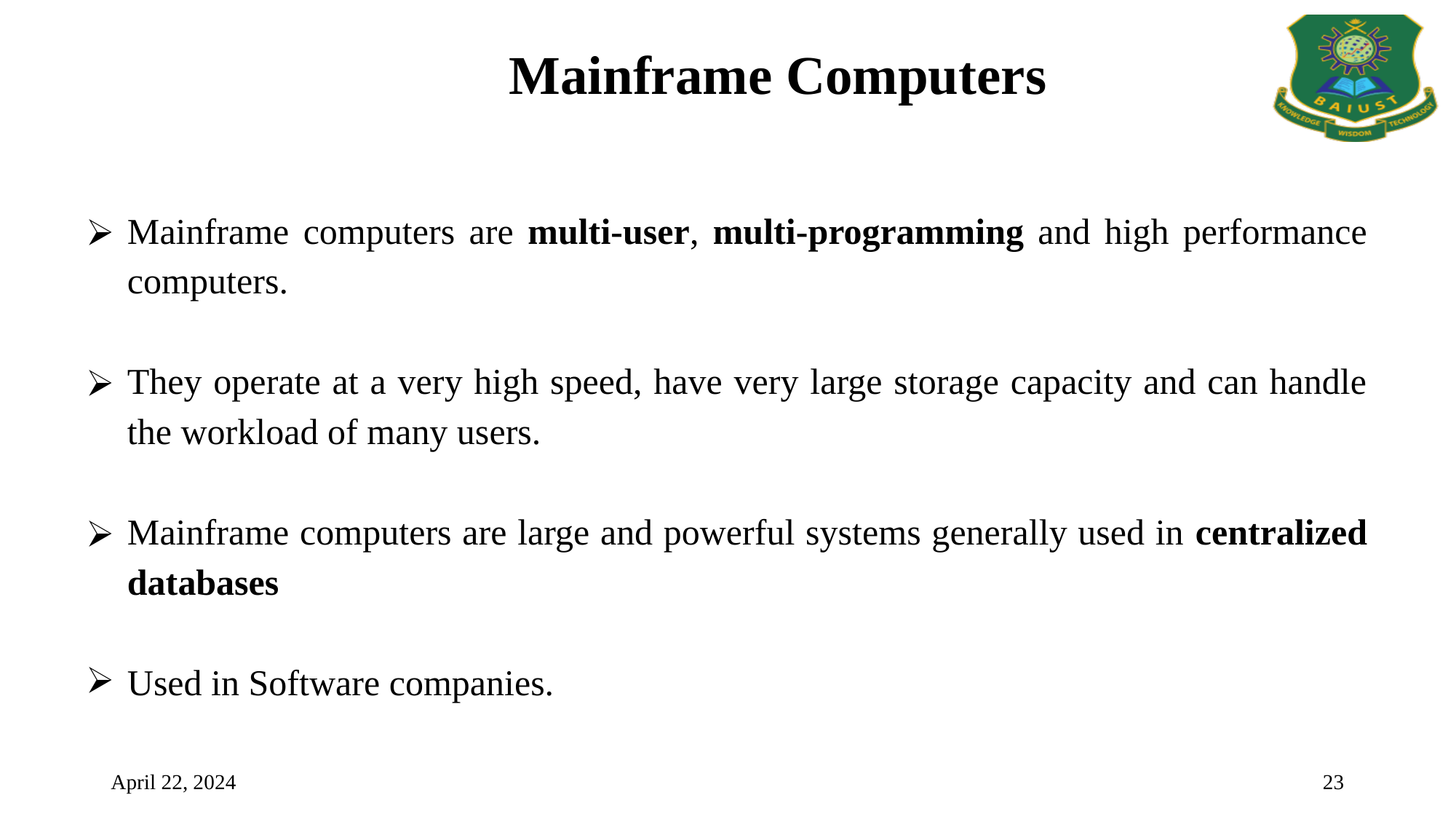

Mainframe Computers
Mainframe computers are multi-user, multi-programming and high performance computers.

They operate at a very high speed, have very large storage capacity and can handle the workload of many users.

Mainframe computers are large and powerful systems generally used in centralized databases

Used in Software companies.
April 22, 2024
23